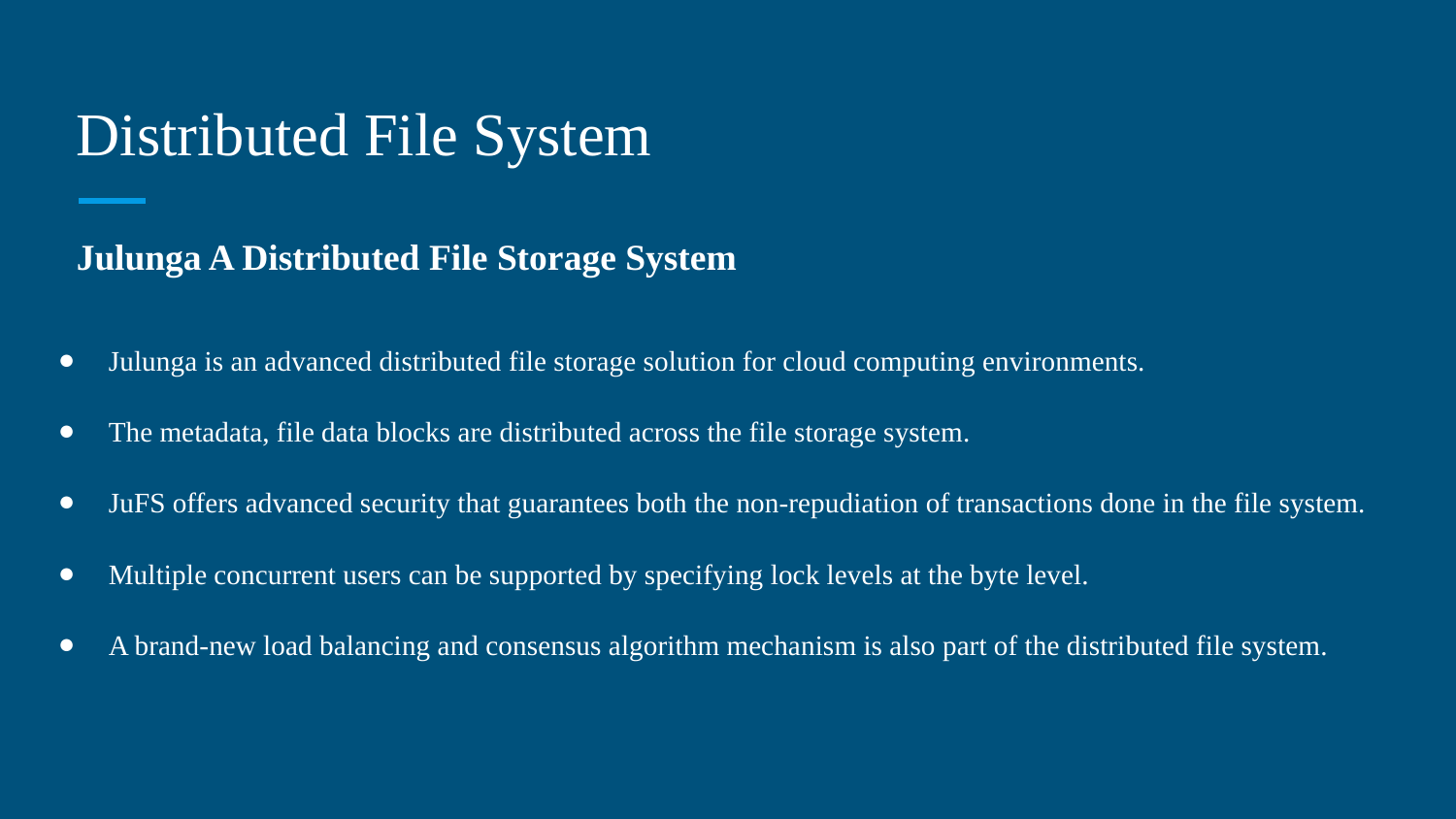

# Distributed File System
Julunga A Distributed File Storage System
Julunga is an advanced distributed file storage solution for cloud computing environments.
The metadata, file data blocks are distributed across the file storage system.
JuFS offers advanced security that guarantees both the non-repudiation of transactions done in the file system.
Multiple concurrent users can be supported by specifying lock levels at the byte level.
A brand-new load balancing and consensus algorithm mechanism is also part of the distributed file system.